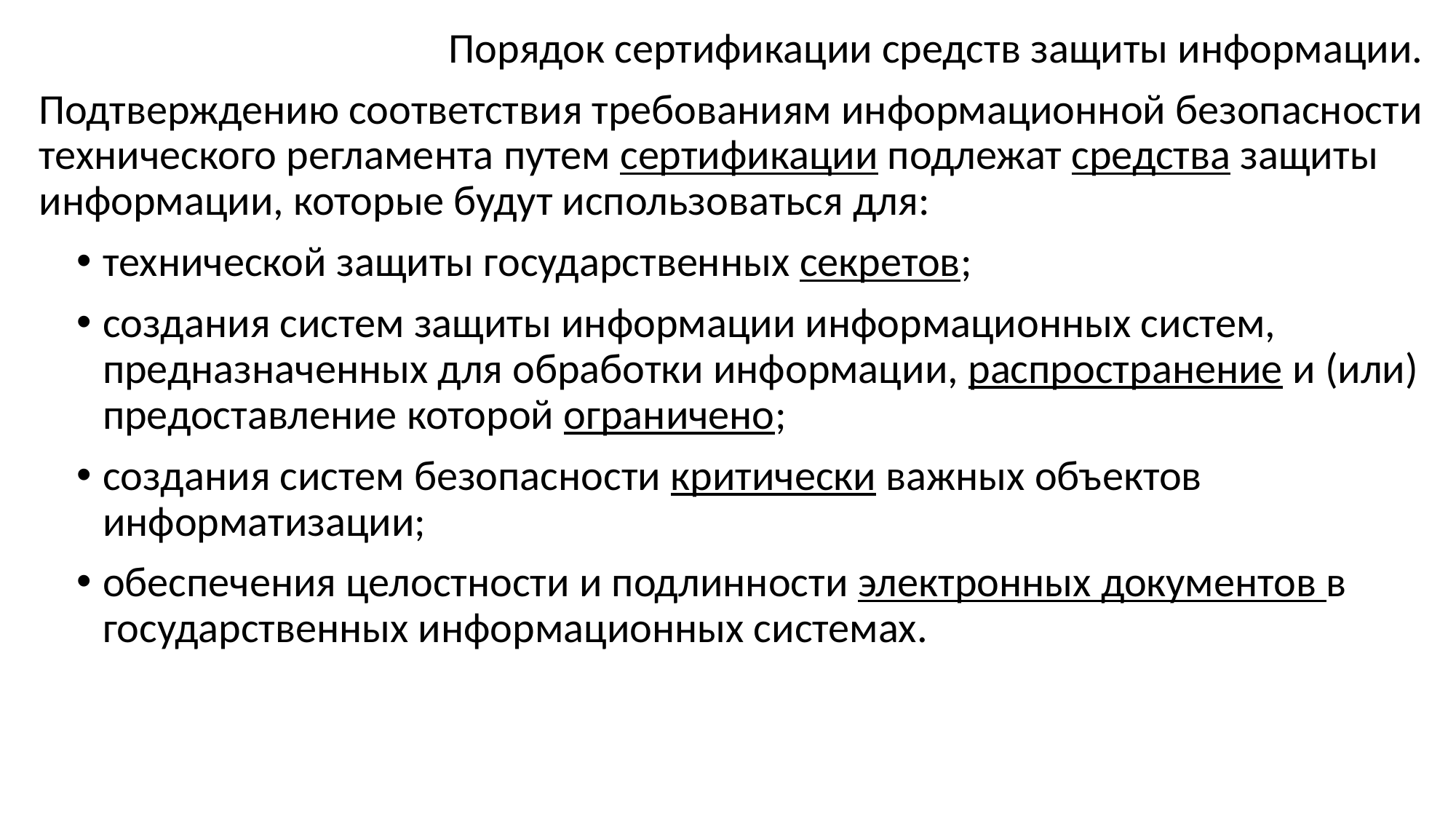

Порядок сертификации средств защиты информации.
Подтверждению соответствия требованиям информационной безопасности технического регламента путем сертификации подлежат средства защиты информации, которые будут использоваться для:
технической защиты государственных секретов;
создания систем защиты информации информационных систем, предназначенных для обработки информации, распространение и (или) предоставление которой ограничено;
создания систем безопасности критически важных объектов информатизации;
обеспечения целостности и подлинности электронных документов в государственных информационных системах.